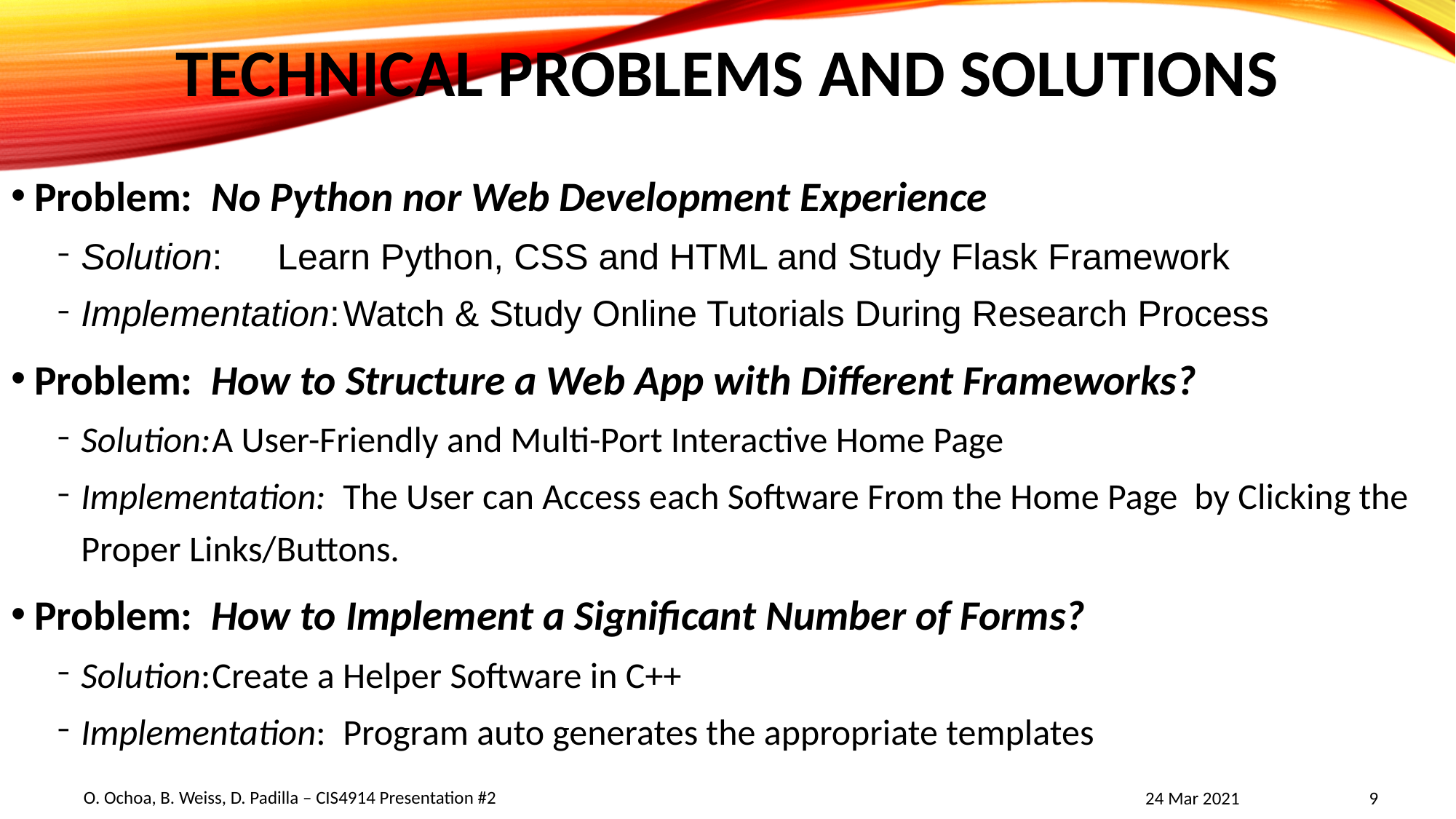

# Technical Problems and Solutions
Problem:  No Python nor Web Development Experience
Solution:		Learn Python, CSS and HTML and Study Flask Framework
Implementation:	Watch & Study Online Tutorials During Research Process
Problem:  How to Structure a Web App with Different Frameworks?
Solution:		A User-Friendly and Multi-Port Interactive Home Page
Implementation:	The User can Access each Software From the Home Page 				by Clicking the Proper Links/Buttons.
Problem:  How to Implement a Significant Number of Forms?
Solution:		Create a Helper Software in C++
Implementation:	Program auto generates the appropriate templates
O. Ochoa, B. Weiss, D. Padilla – CIS4914 Presentation #2
24 Mar 2021
9